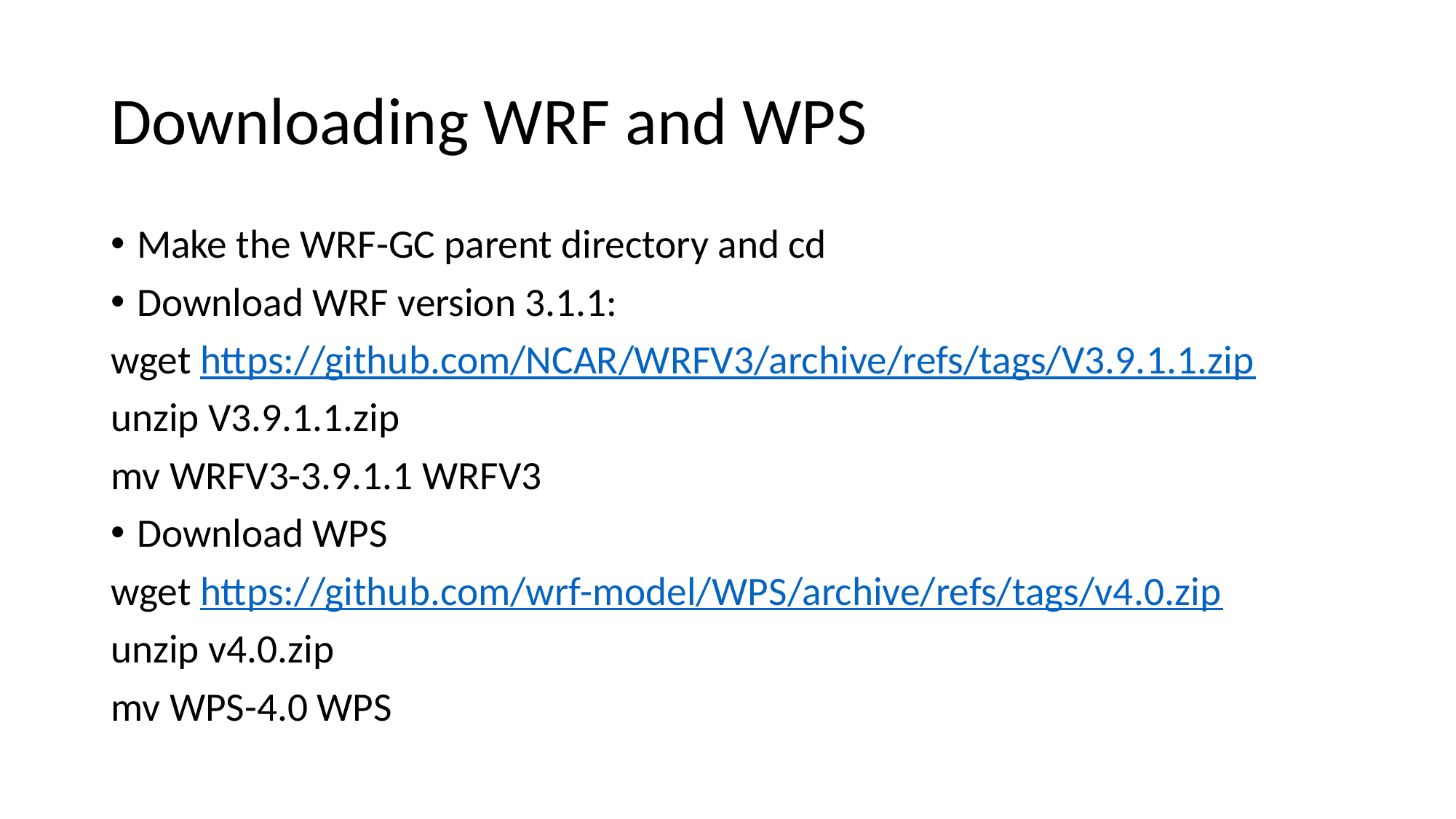

# Downloading WRF and WPS
Make the WRF-GC parent directory and cd
Download WRF version 3.1.1:
wget https://github.com/NCAR/WRFV3/archive/refs/tags/V3.9.1.1.zip
unzip V3.9.1.1.zip
mv WRFV3-3.9.1.1 WRFV3
Download WPS
wget https://github.com/wrf-model/WPS/archive/refs/tags/v4.0.zip
unzip v4.0.zip
mv WPS-4.0 WPS